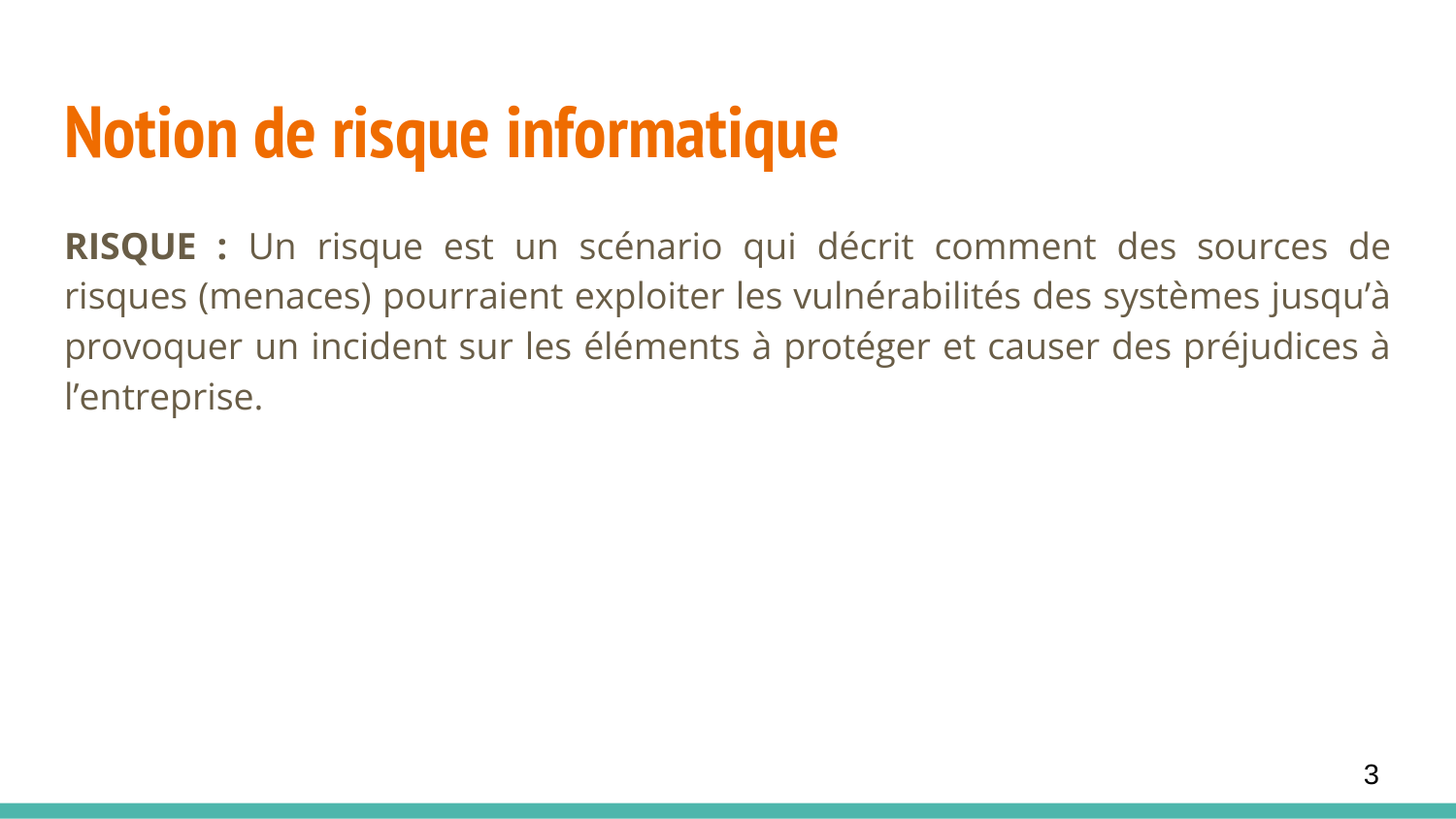

# Notion de risque informatique
RISQUE : Un risque est un scénario qui décrit comment des sources de risques (menaces) pourraient exploiter les vulnérabilités des systèmes jusqu’à provoquer un incident sur les éléments à protéger et causer des préjudices à l’entreprise.
3